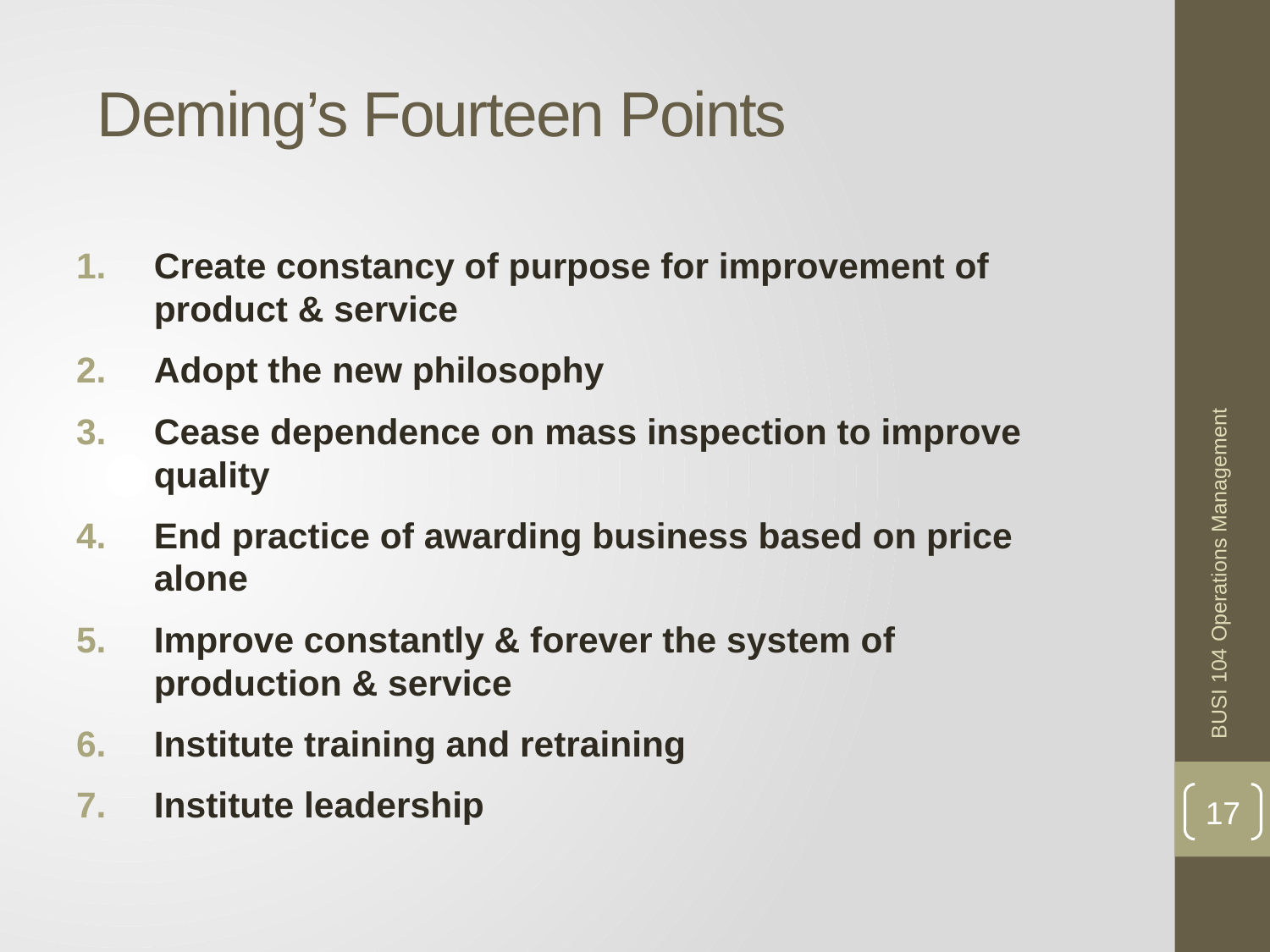

# Deming’s Fourteen Points

Create constancy of purpose for improvement of product & service
Adopt the new philosophy
Cease dependence on mass inspection to improve quality
End practice of awarding business based on price alone
Improve constantly & forever the system of production & service
Institute training and retraining
Institute leadership
BUSI 104 Operations Management
17